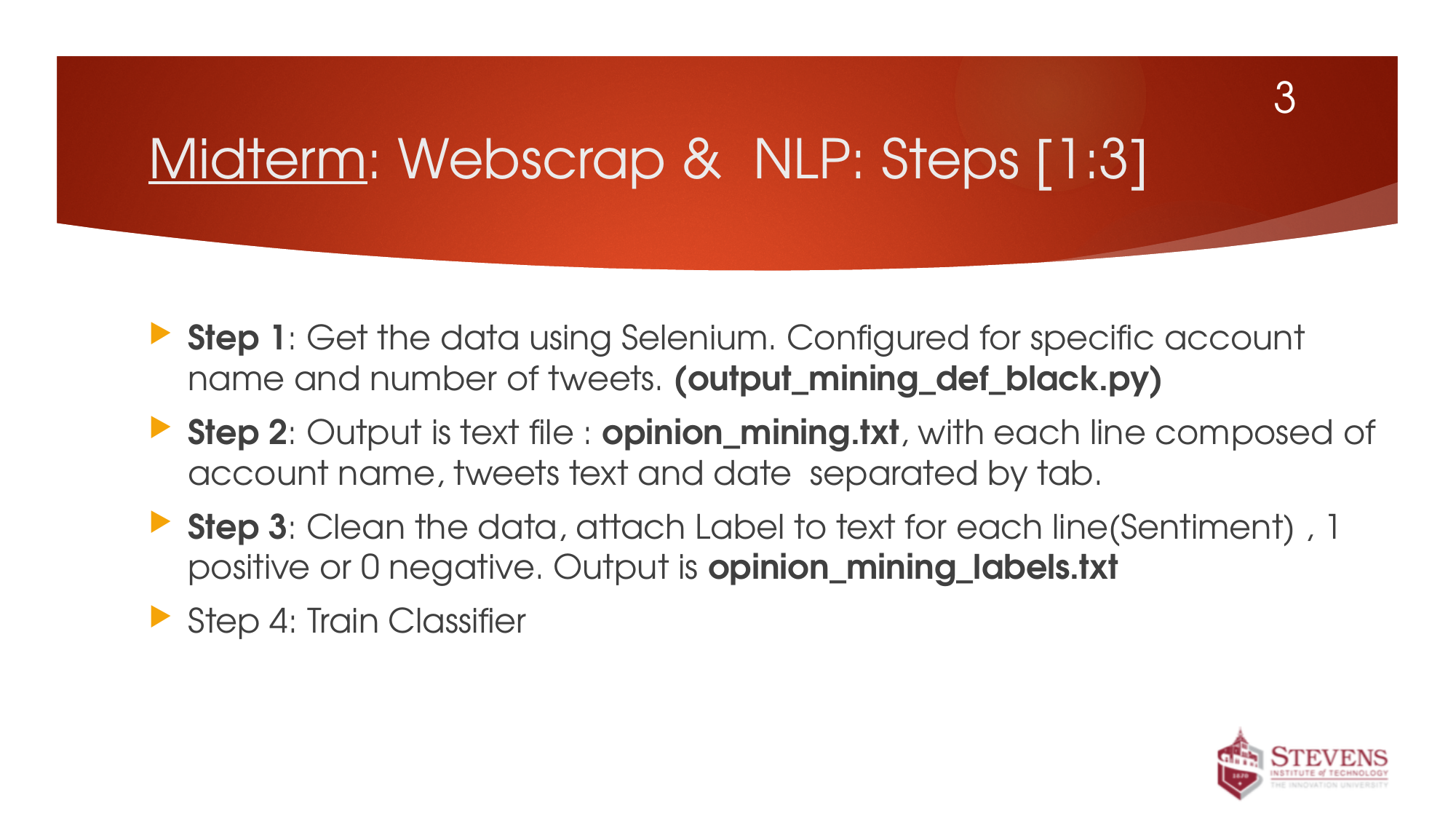

3
# Midterm: Webscrap &  NLP: Steps [1:3]
Step 1: Get the data using Selenium. Configured for specific account name and number of tweets. (output_mining_def_black.py)
Step 2: Output is text file : opinion_mining.txt, with each line composed of  account name, tweets text and date  separated by tab.
Step 3: Clean the data, attach Label to text for each line(Sentiment) , 1 positive or 0 negative. Output is opinion_mining_labels.txt
Step 4: Train Classifier